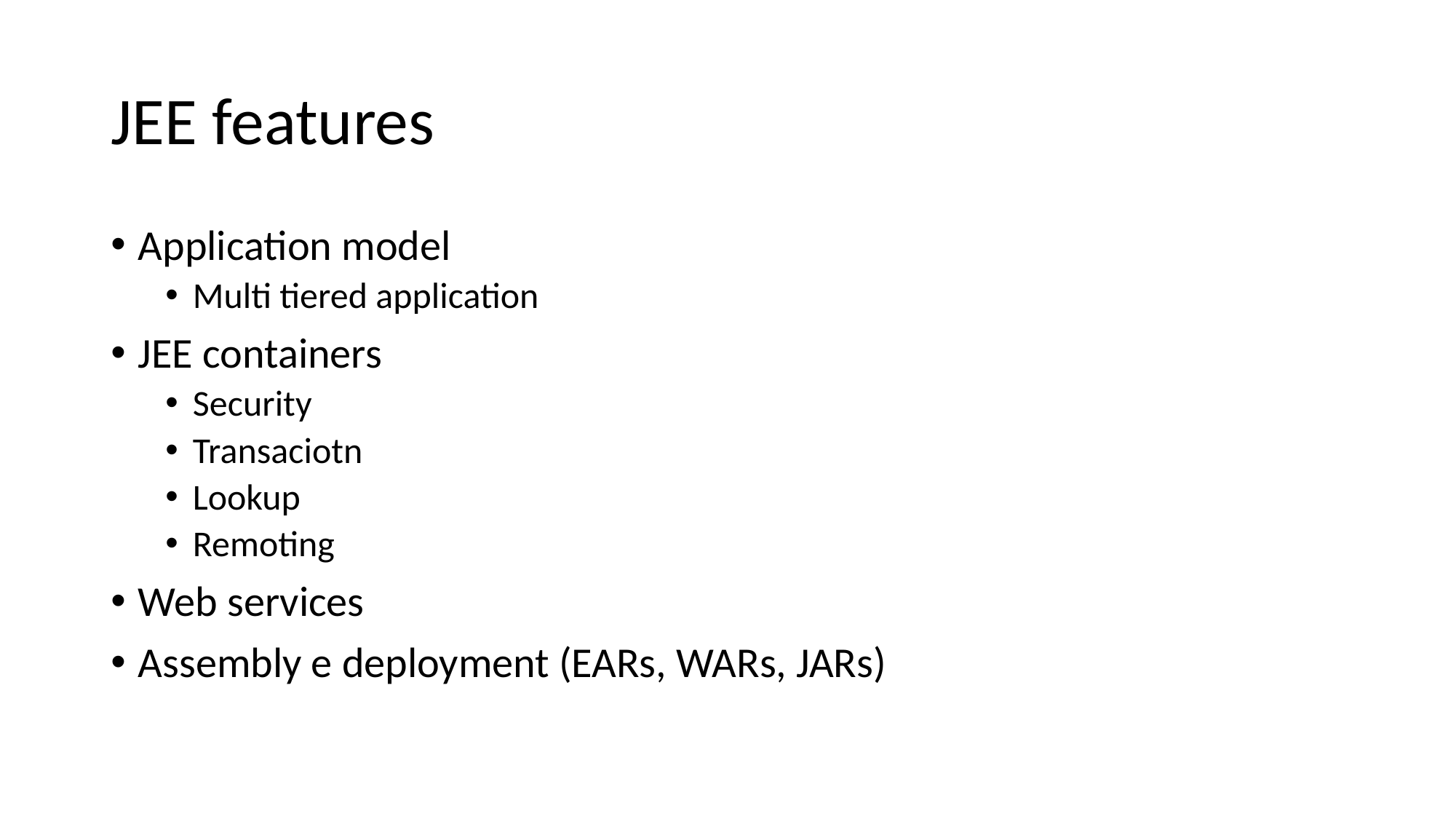

# JEE features
Application model
Multi tiered application
JEE containers
Security
Transaciotn
Lookup
Remoting
Web services
Assembly e deployment (EARs, WARs, JARs)